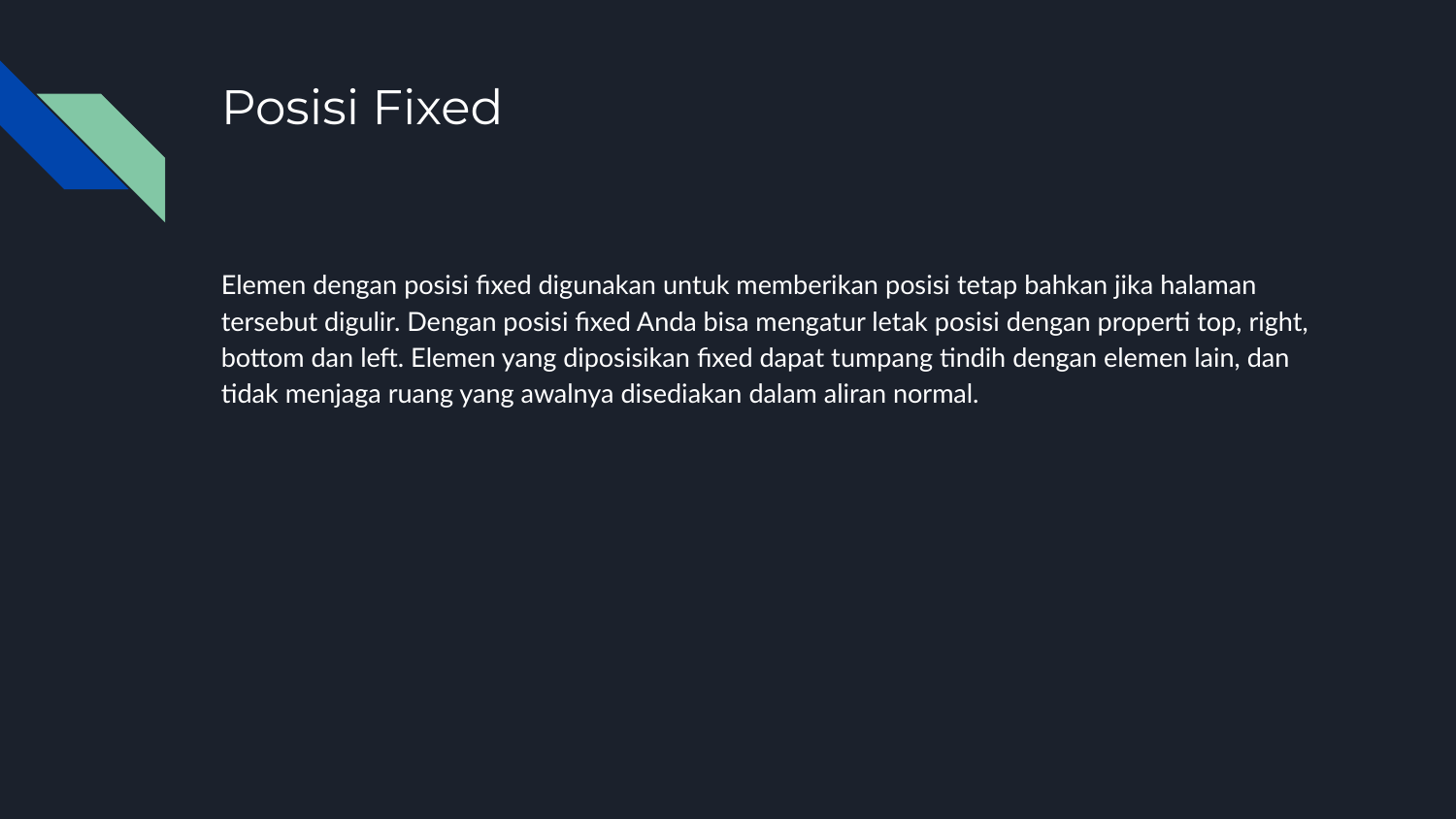

# Posisi Fixed
Elemen dengan posisi fixed digunakan untuk memberikan posisi tetap bahkan jika halaman tersebut digulir. Dengan posisi fixed Anda bisa mengatur letak posisi dengan properti top, right, bottom dan left. Elemen yang diposisikan fixed dapat tumpang tindih dengan elemen lain, dan tidak menjaga ruang yang awalnya disediakan dalam aliran normal.